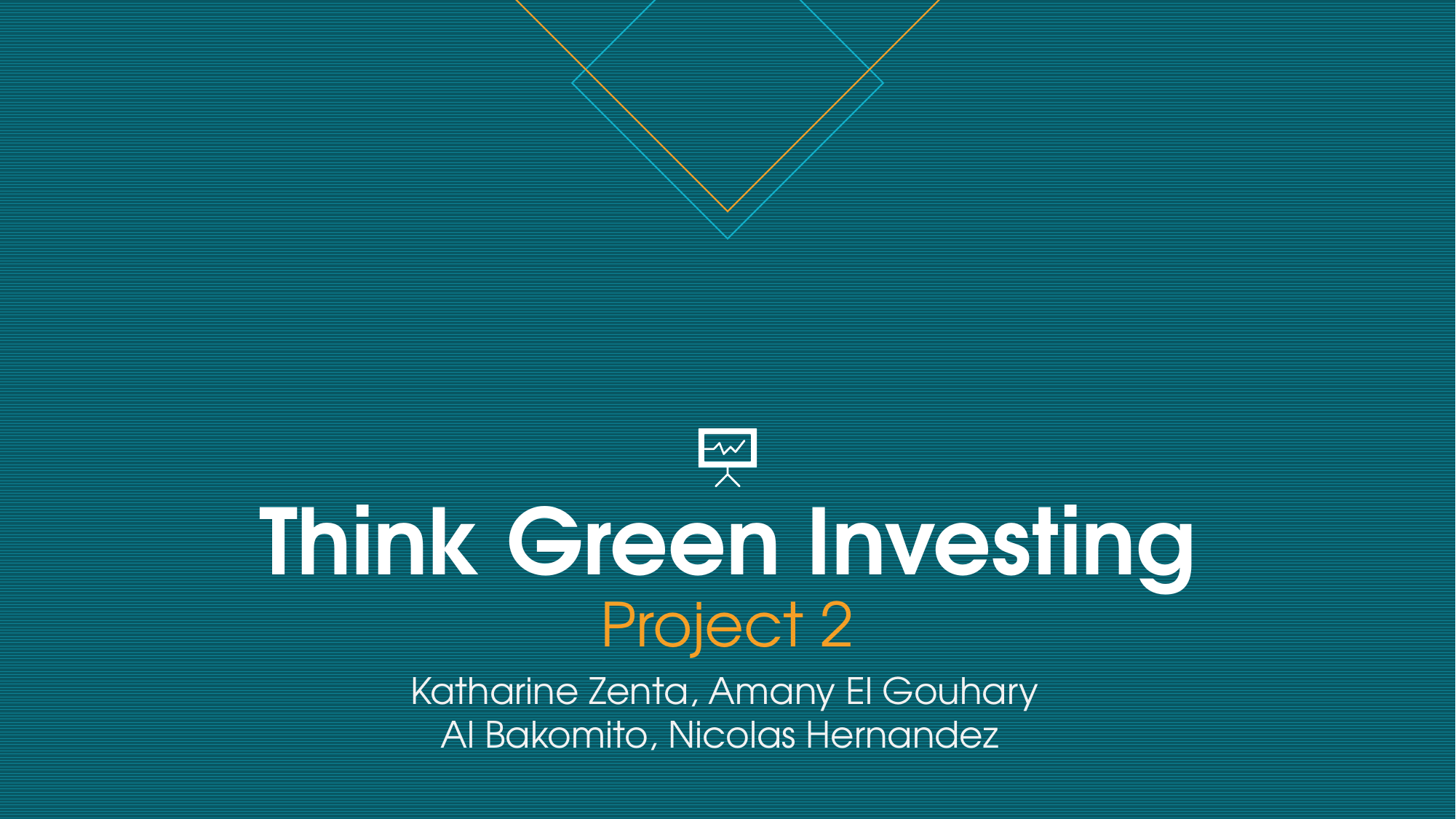

# Think Green Investing Project 2
Katharine Zenta, Amany El Gouhary
Al Bakomito, Nicolas Hernandez